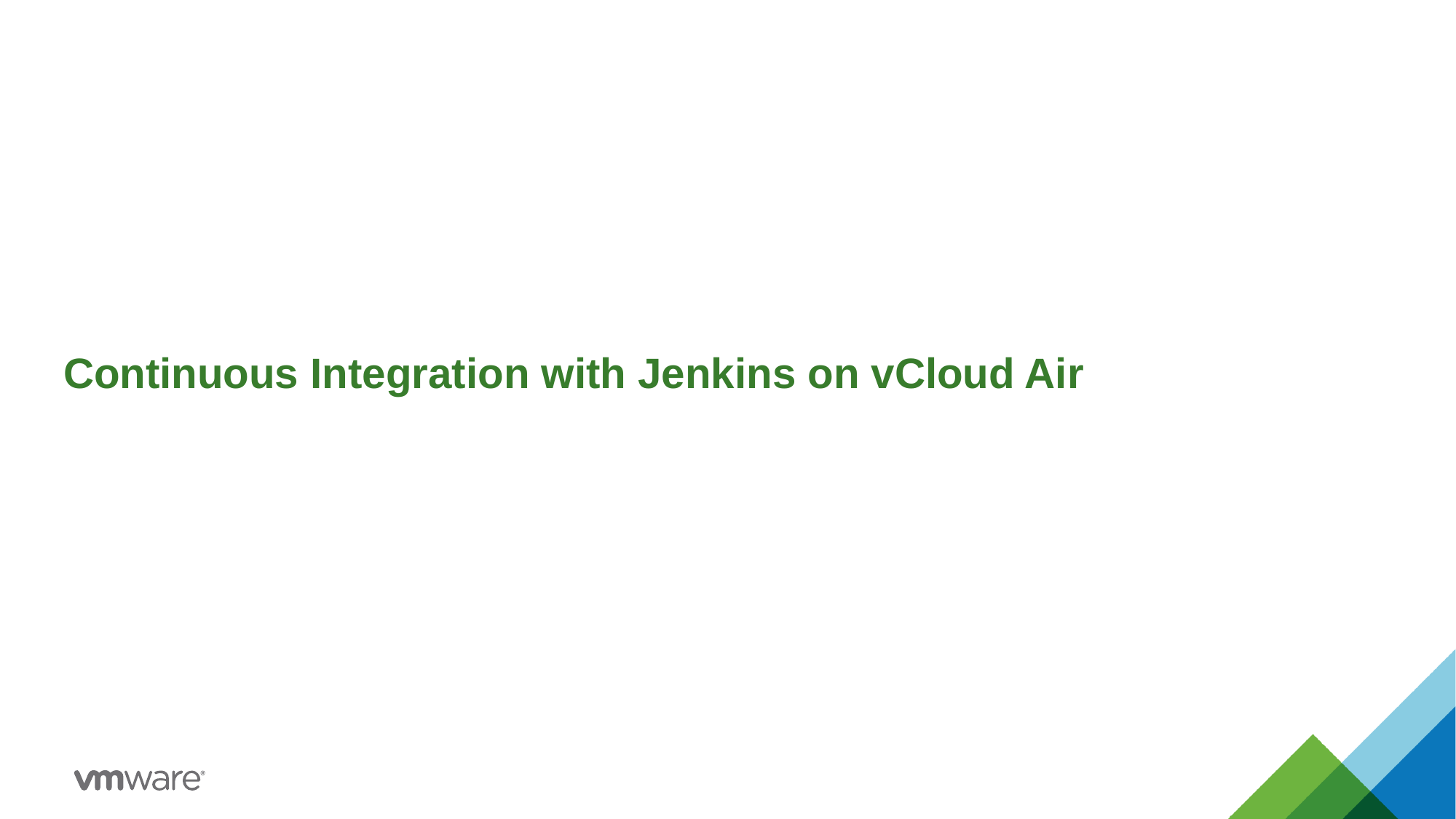

# Continuous Integration with Jenkins on vCloud Air